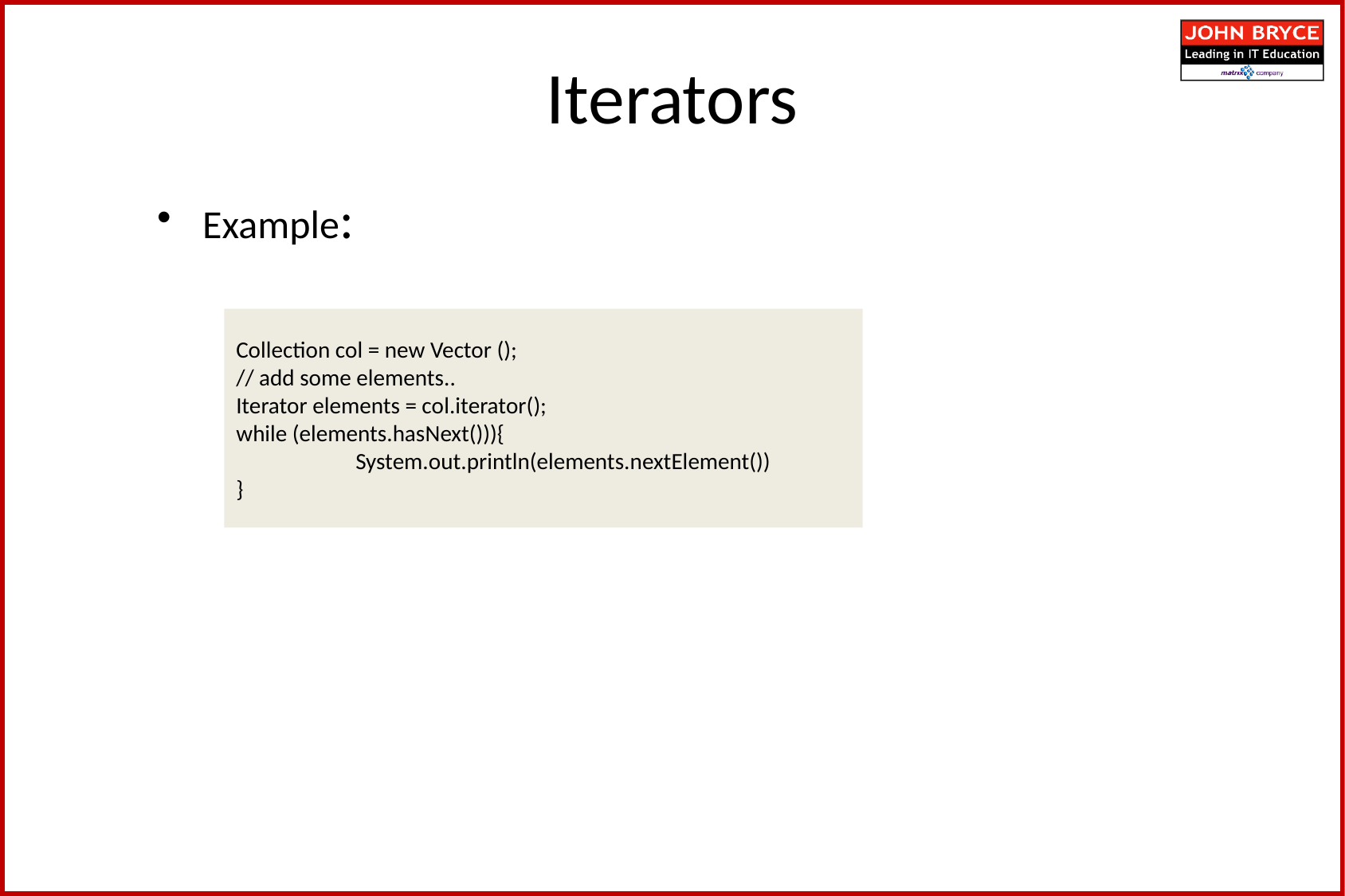

Iterators
Example:
Collection col = new Vector ();
// add some elements..
Iterator elements = col.iterator();
while (elements.hasNext())){
	System.out.println(elements.nextElement())
}